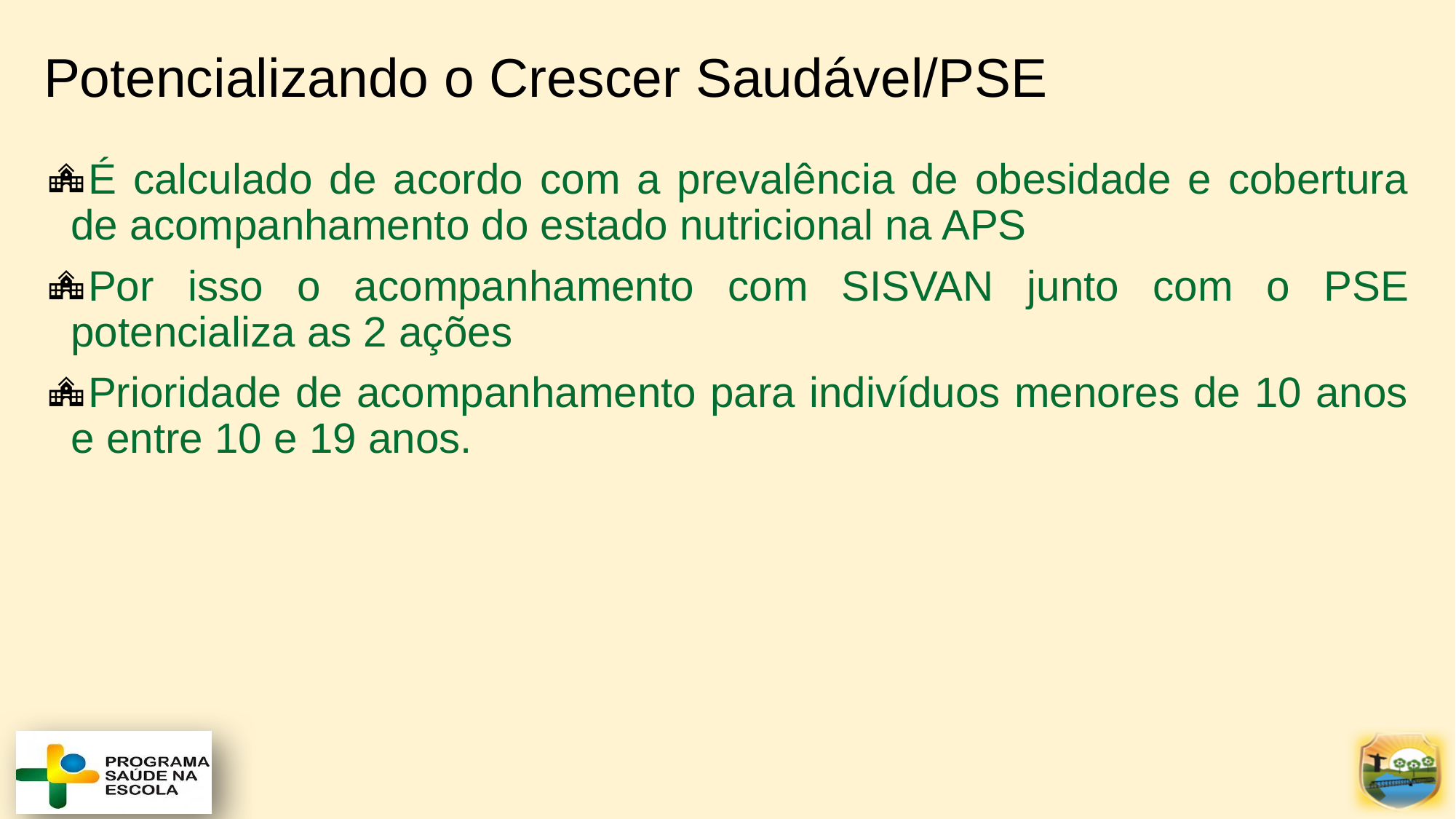

# Potencializando o Crescer Saudável/PSE
É calculado de acordo com a prevalência de obesidade e cobertura de acompanhamento do estado nutricional na APS
Por isso o acompanhamento com SISVAN junto com o PSE potencializa as 2 ações
Prioridade de acompanhamento para indivíduos menores de 10 anos e entre 10 e 19 anos.